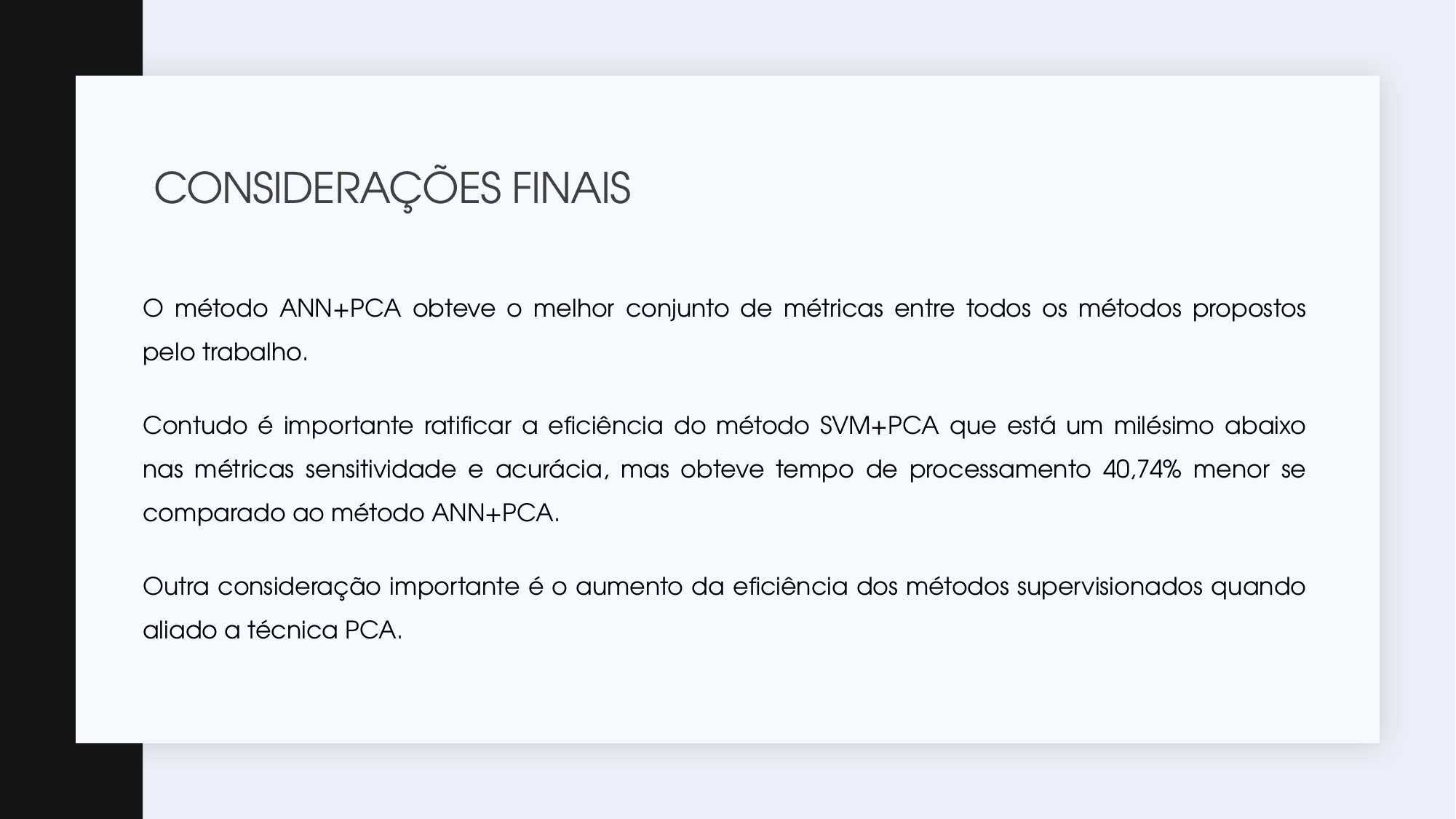

# Considerações finais
O método ANN+PCA obteve o melhor conjunto de métricas entre todos os métodos propostos pelo trabalho.
Contudo é importante ratificar a eficiência do método SVM+PCA que está um milésimo abaixo nas métricas sensitividade e acurácia, mas obteve tempo de processamento 40,74% menor se comparado ao método ANN+PCA.
Outra consideração importante é o aumento da eficiência dos métodos supervisionados quando aliado a técnica PCA.